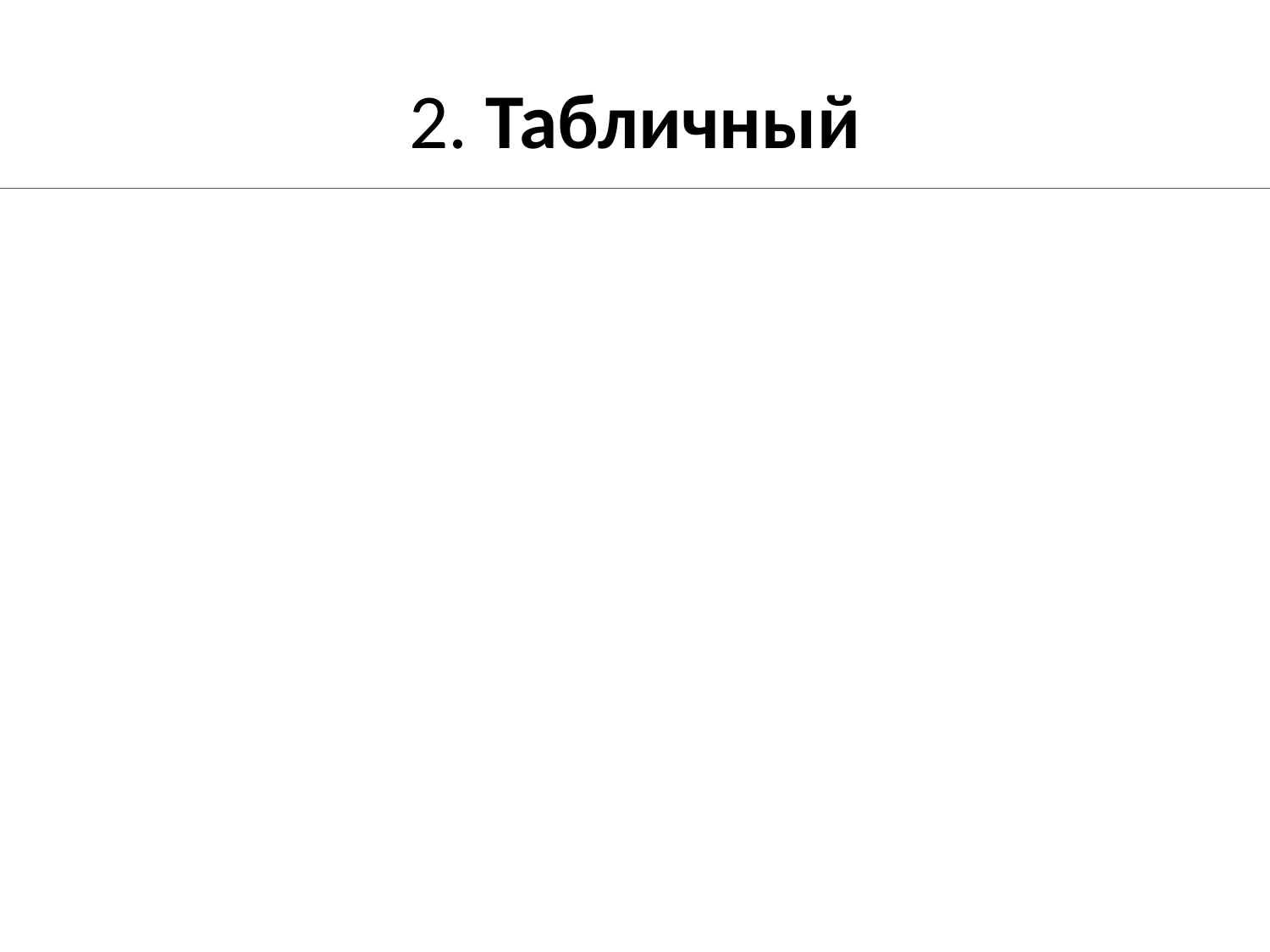

# 2. Табличный
| № | Операция | Ответствен-ный | Что (Вход) | От кого (Поставщик) | Что (Выход) | Кому (Клиент) |
| --- | --- | --- | --- | --- | --- | --- |
| 1 | Принять заказ | Продавец | Заказ | Покупатель | - | - |
| 2 | Оформить договор | Продавец | - | - | Договор | Директор, б-п. «Выполне-ние заказа». |
| 3 | Получить предоплату | Продавец | Предоплата | Покупатель | Предоплата | Бухгалтерия |